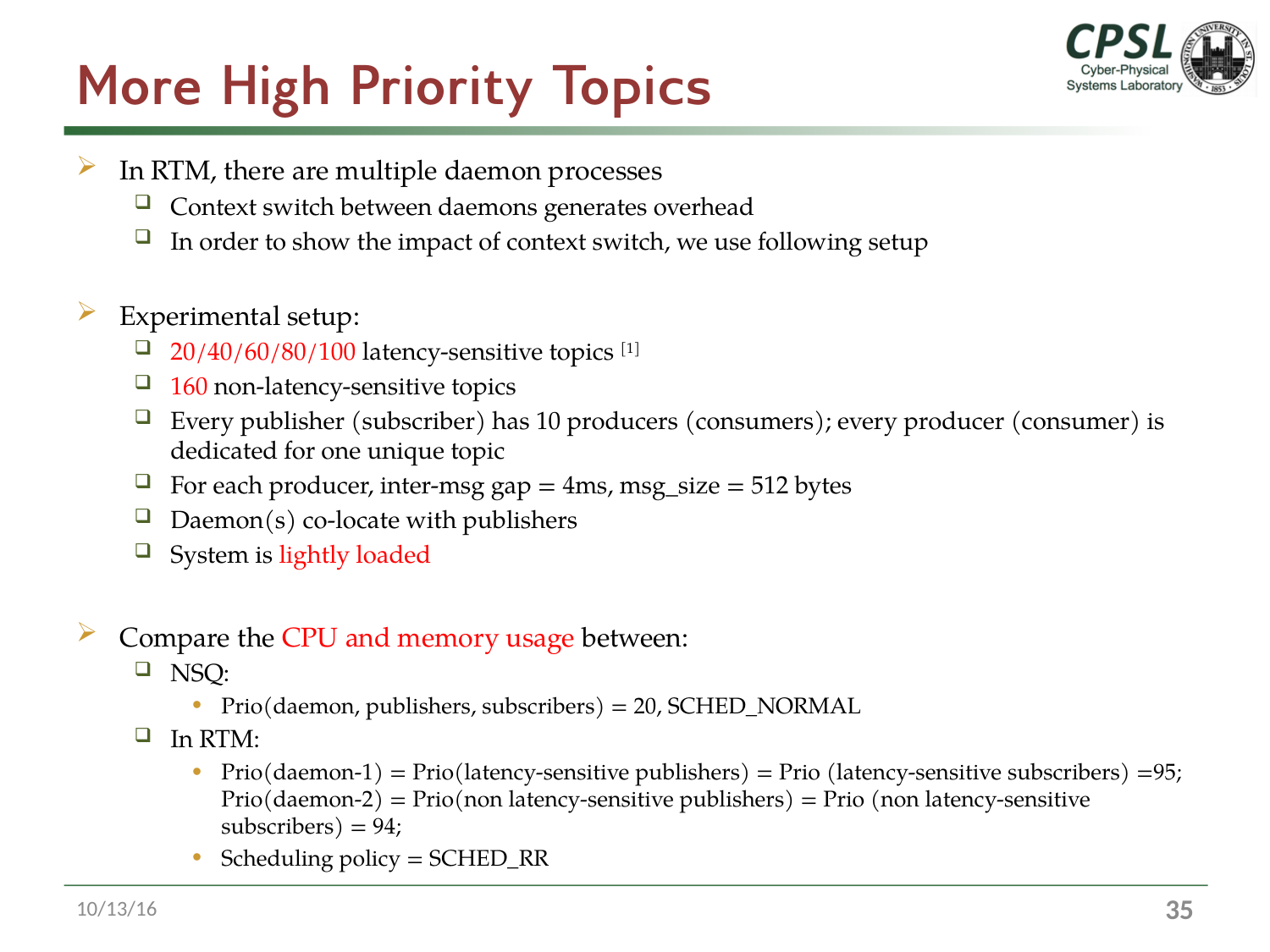

# More High Priority Topics
In RTM, there are multiple daemon processes
Context switch between daemons generates overhead
In order to show the impact of context switch, we use following setup

Experimental setup:
20/40/60/80/100 latency-sensitive topics [1]
160 non-latency-sensitive topics
Every publisher (subscriber) has 10 producers (consumers); every producer (consumer) is dedicated for one unique topic
For each producer, inter-msg gap = 4ms, msg_size = 512 bytes
Daemon(s) co-locate with publishers
System is lightly loaded

Compare the CPU and memory usage between:
NSQ:
Prio(daemon, publishers, subscribers) = 20, SCHED_NORMAL
In RTM:
Prio(daemon-1) = Prio(latency-sensitive publishers) = Prio (latency-sensitive subscribers) =95;  Prio(daemon-2) = Prio(non latency-sensitive publishers) = Prio (non latency-sensitive subscribers) = 94;
Scheduling policy = SCHED_RR

10/13/16

35